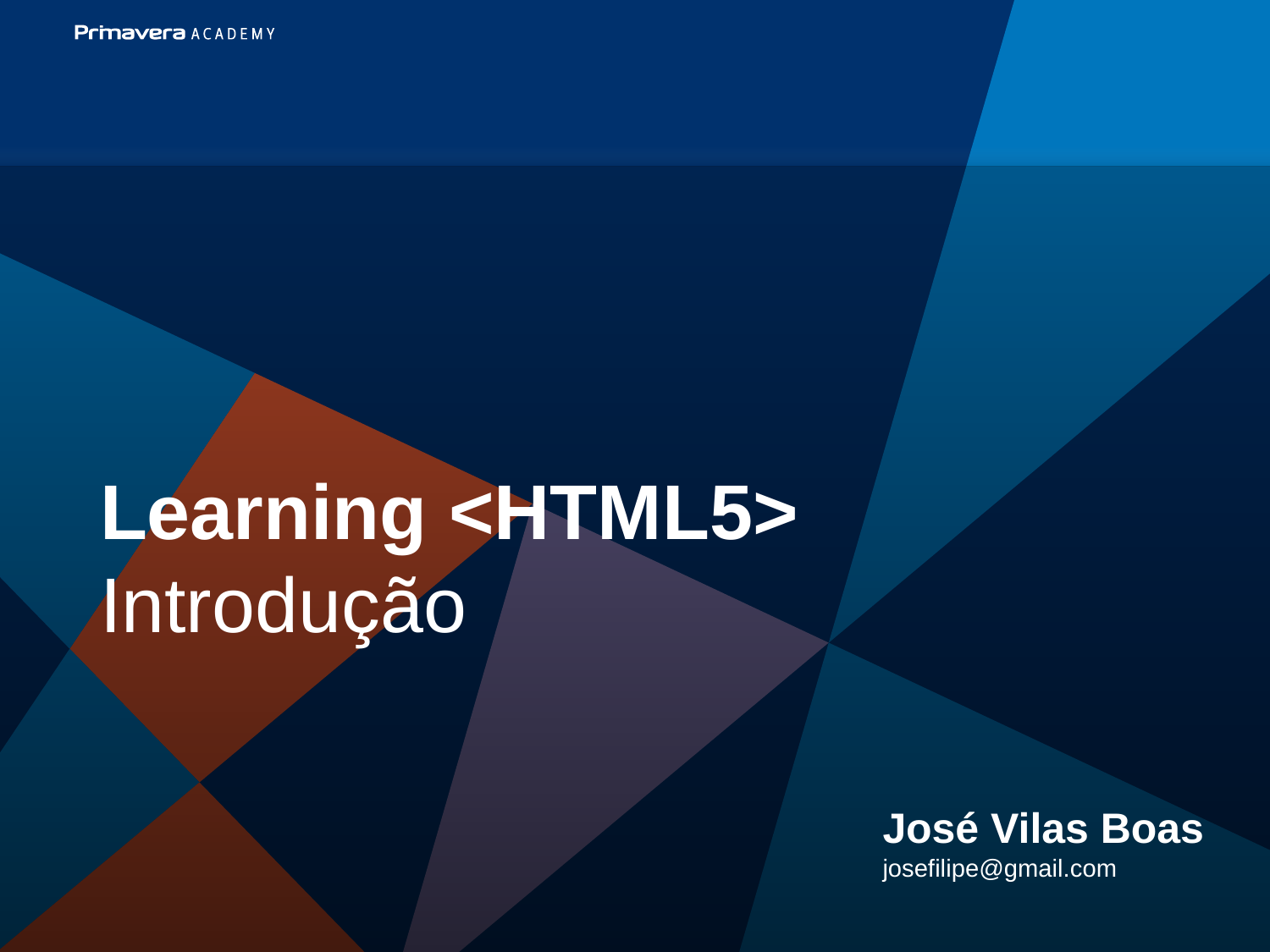

# Learning <HTML5> Introdução
José Vilas Boas
josefilipe@gmail.com